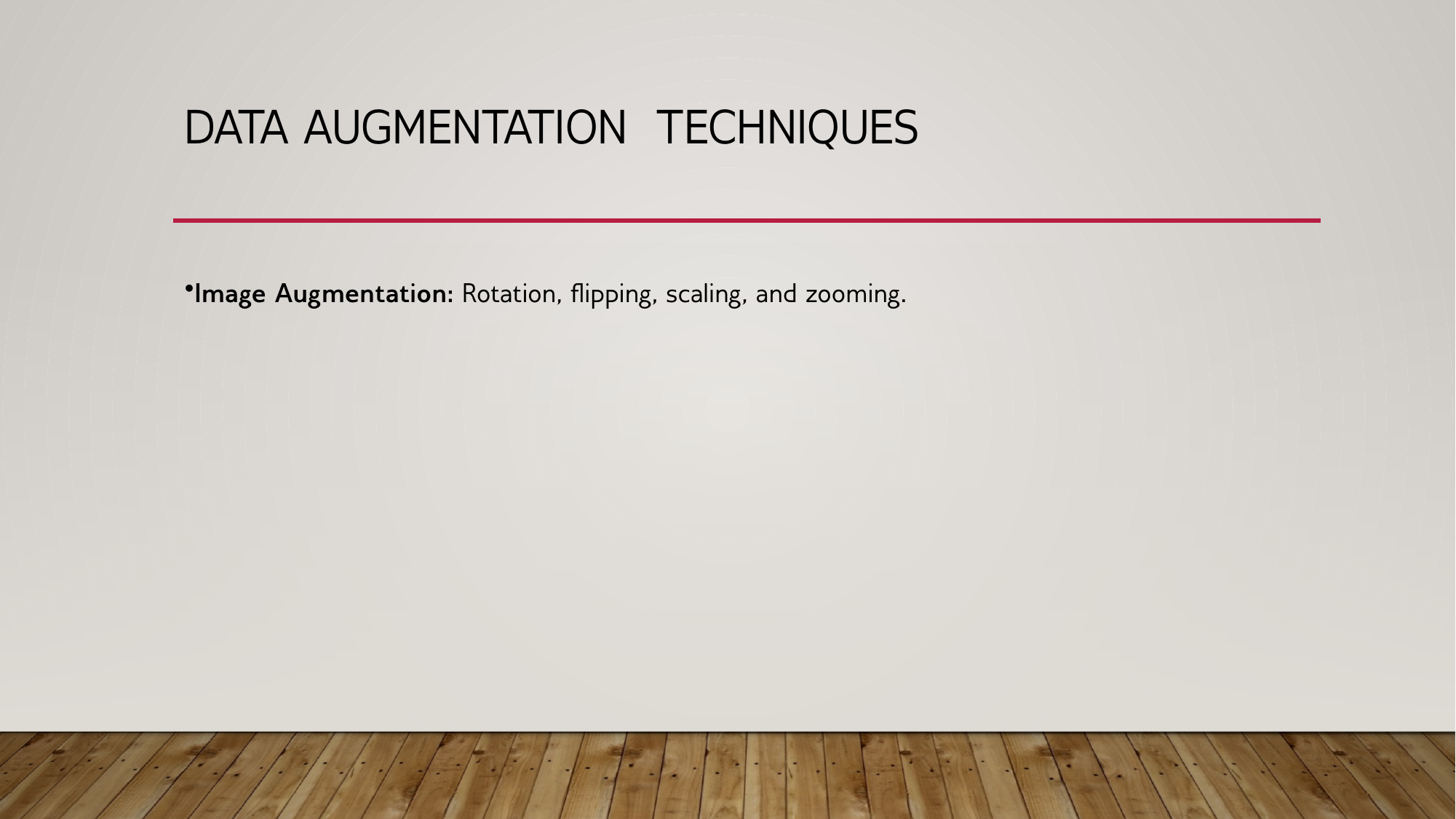

# Data AUGMENTATION  Techniques
Image Augmentation: Rotation, flipping, scaling, and zooming.